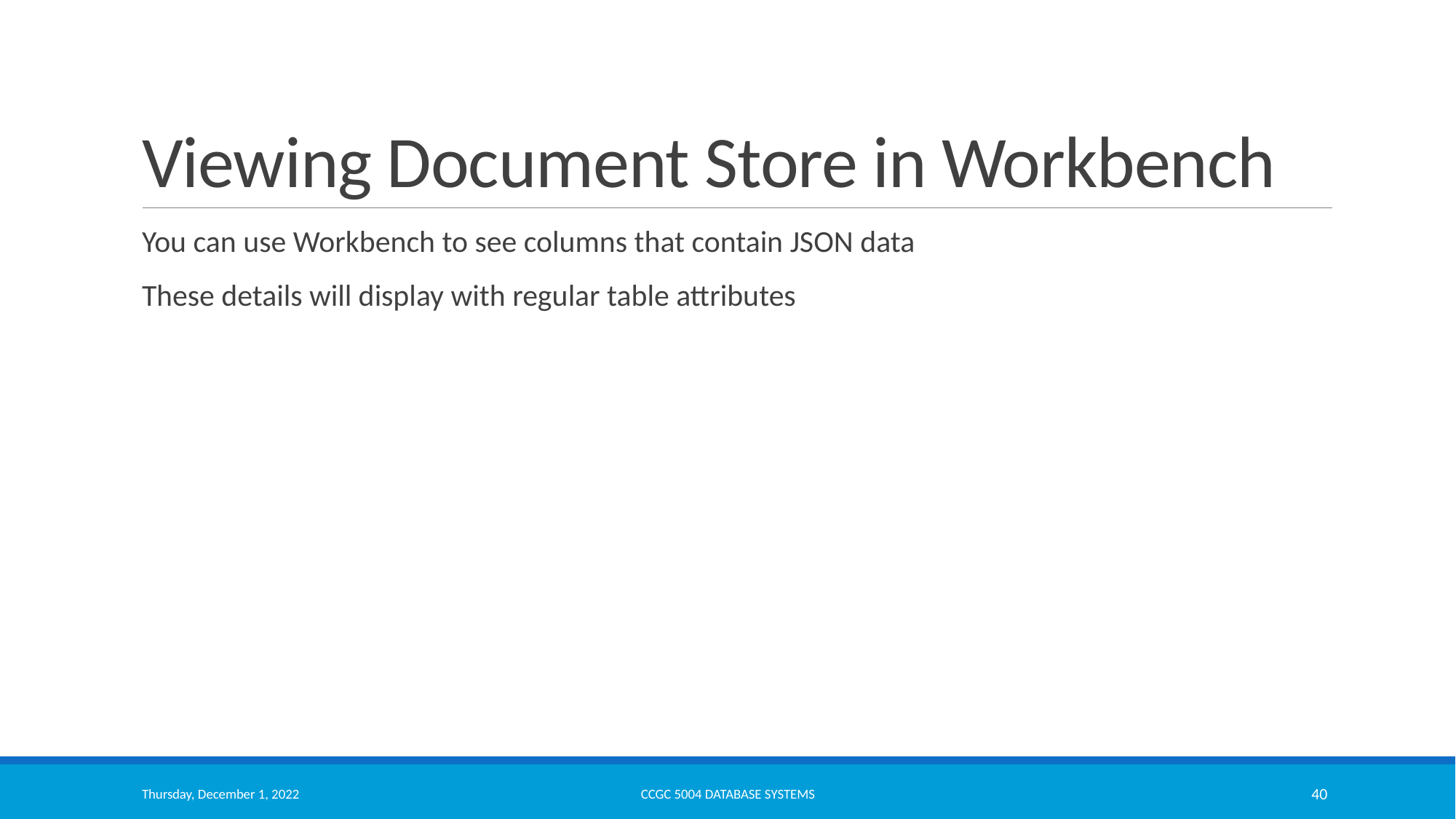

# Viewing Document Store in Workbench
You can use Workbench to see columns that contain JSON data
These details will display with regular table attributes
Thursday, December 1, 2022
CCGC 5004 Database Systems
40